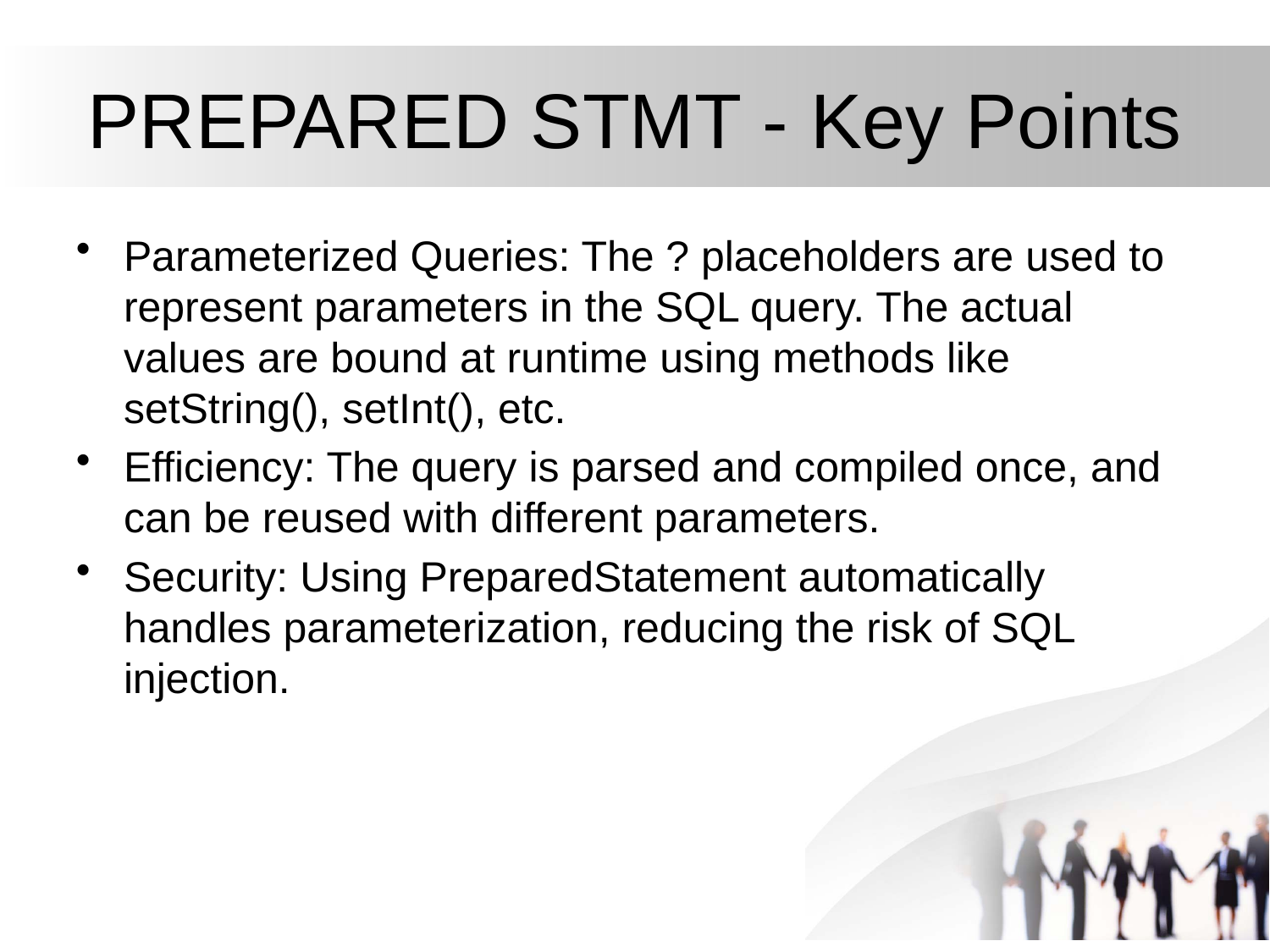

# PREPARED STMT - Key Points
Parameterized Queries: The ? placeholders are used to represent parameters in the SQL query. The actual values are bound at runtime using methods like setString(), setInt(), etc.
Efficiency: The query is parsed and compiled once, and can be reused with different parameters.
Security: Using PreparedStatement automatically handles parameterization, reducing the risk of SQL injection.